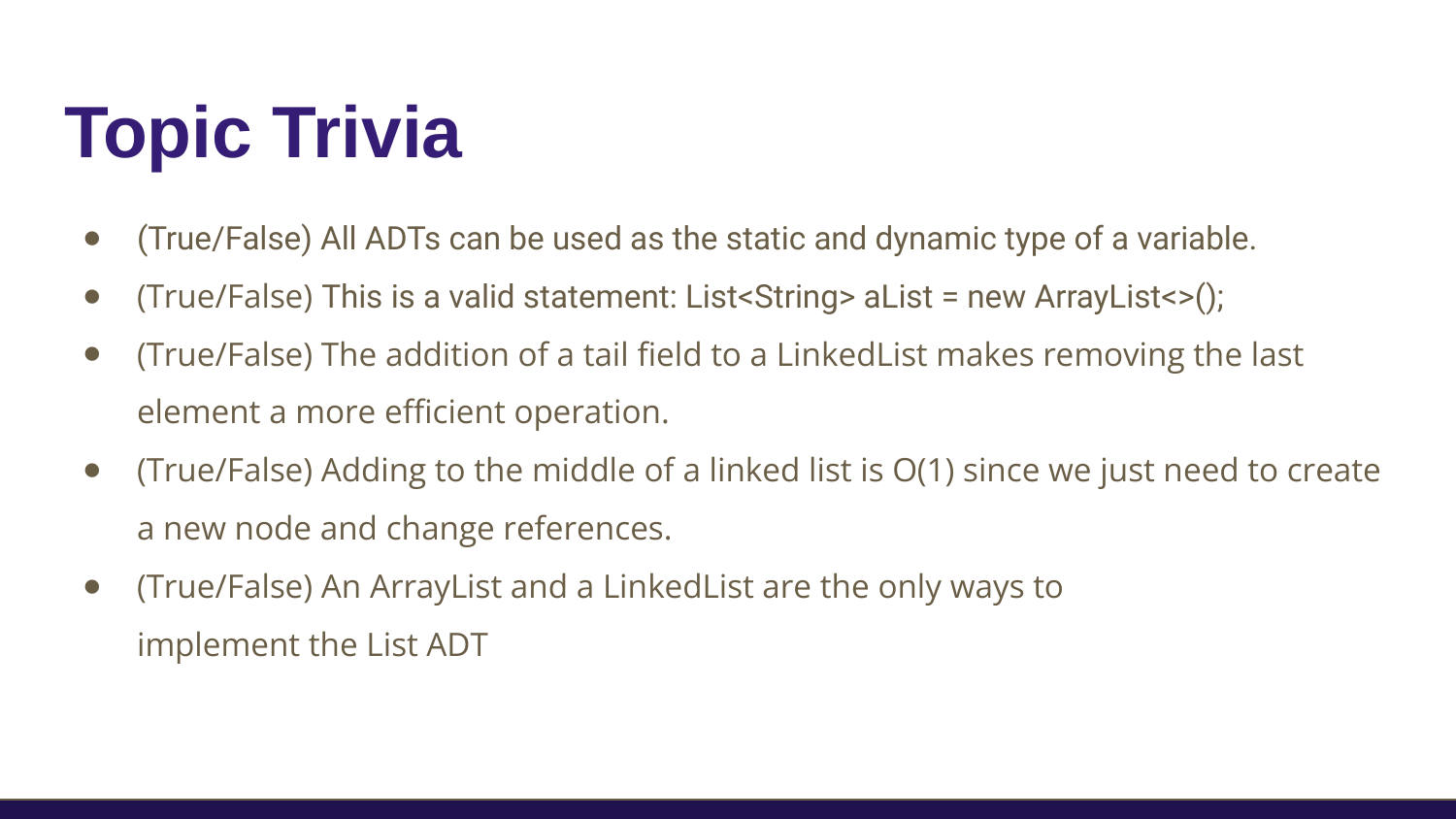

# Topic Trivia
(True/False) All ADTs can be used as the static and dynamic type of a variable.
(True/False) This is a valid statement: List<String> aList = new ArrayList<>();
(True/False) The addition of a tail field to a LinkedList makes removing the last element a more efficient operation.
(True/False) Adding to the middle of a linked list is O(1) since we just need to create a new node and change references.
(True/False) An ArrayList and a LinkedList are the only ways to implement the List ADT